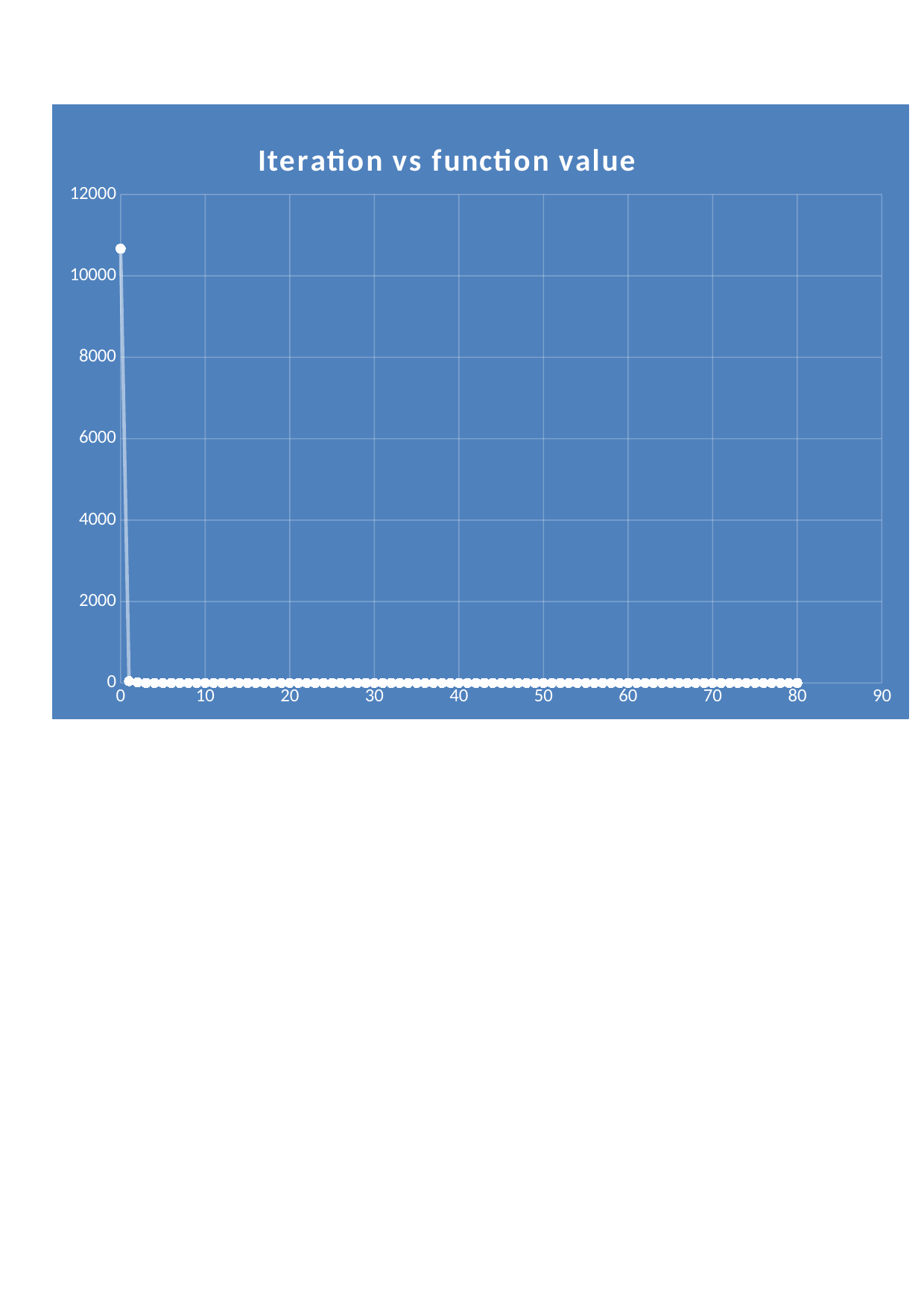

### Chart: Iteration vs function value

| Category |  fuction value |
|---|---|